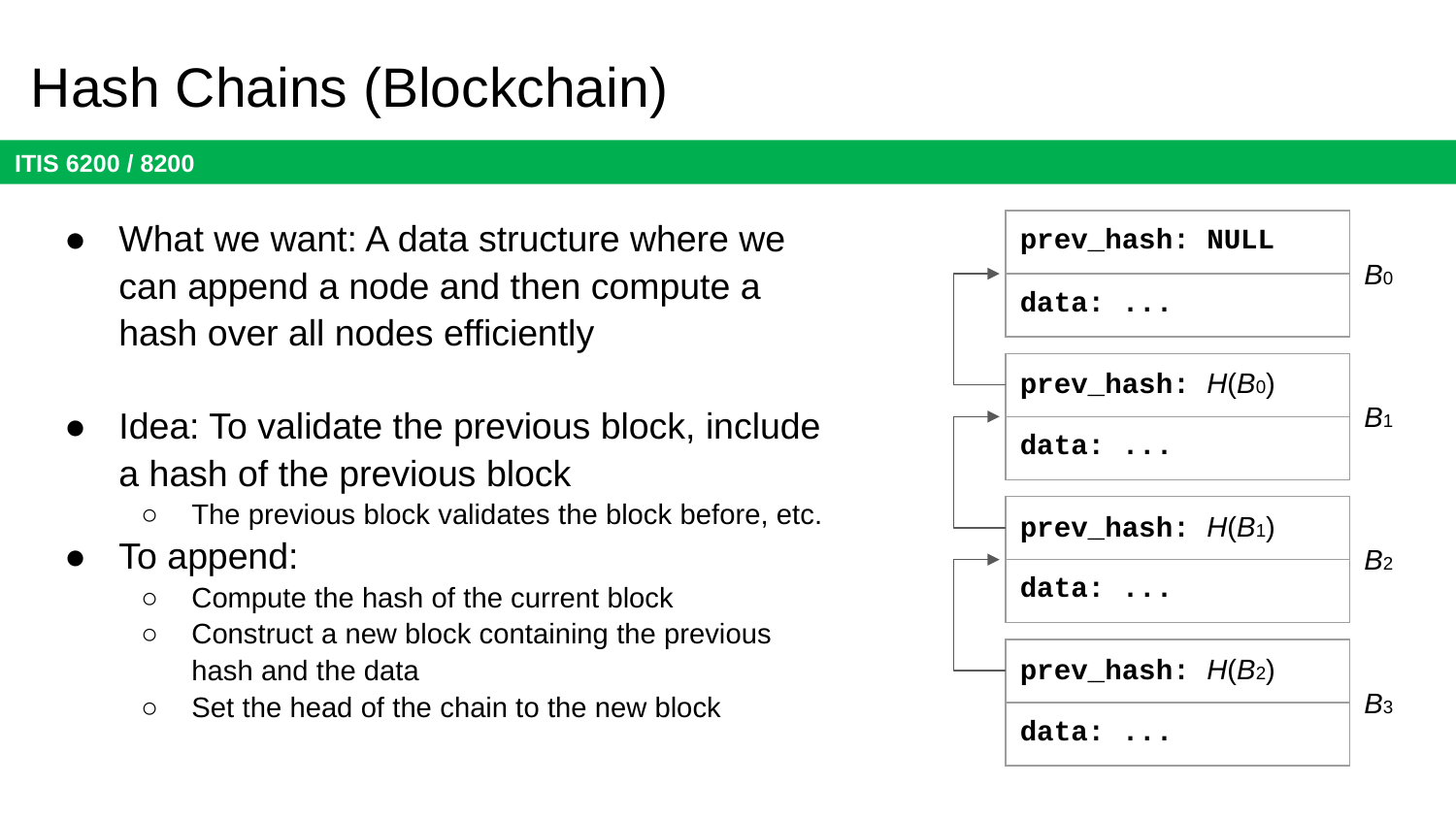

# Hash Chains (Blockchain)
What we want: A data structure where we can append a node and then compute a hash over all nodes efficiently

Idea: To validate the previous block, include a hash of the previous block
The previous block validates the block before, etc.
To append:
Compute the hash of the current block
Construct a new block containing the previous hash and the data
Set the head of the chain to the new block

| prev\_hash: NULL |
| --- |
| data: ... |
B0

| prev\_hash: H(B0) |
| --- |
| data: ... |
B1

| prev\_hash: H(B1) |
| --- |
| data: ... |
B2

| prev\_hash: H(B2) |
| --- |
| data: ... |
B3